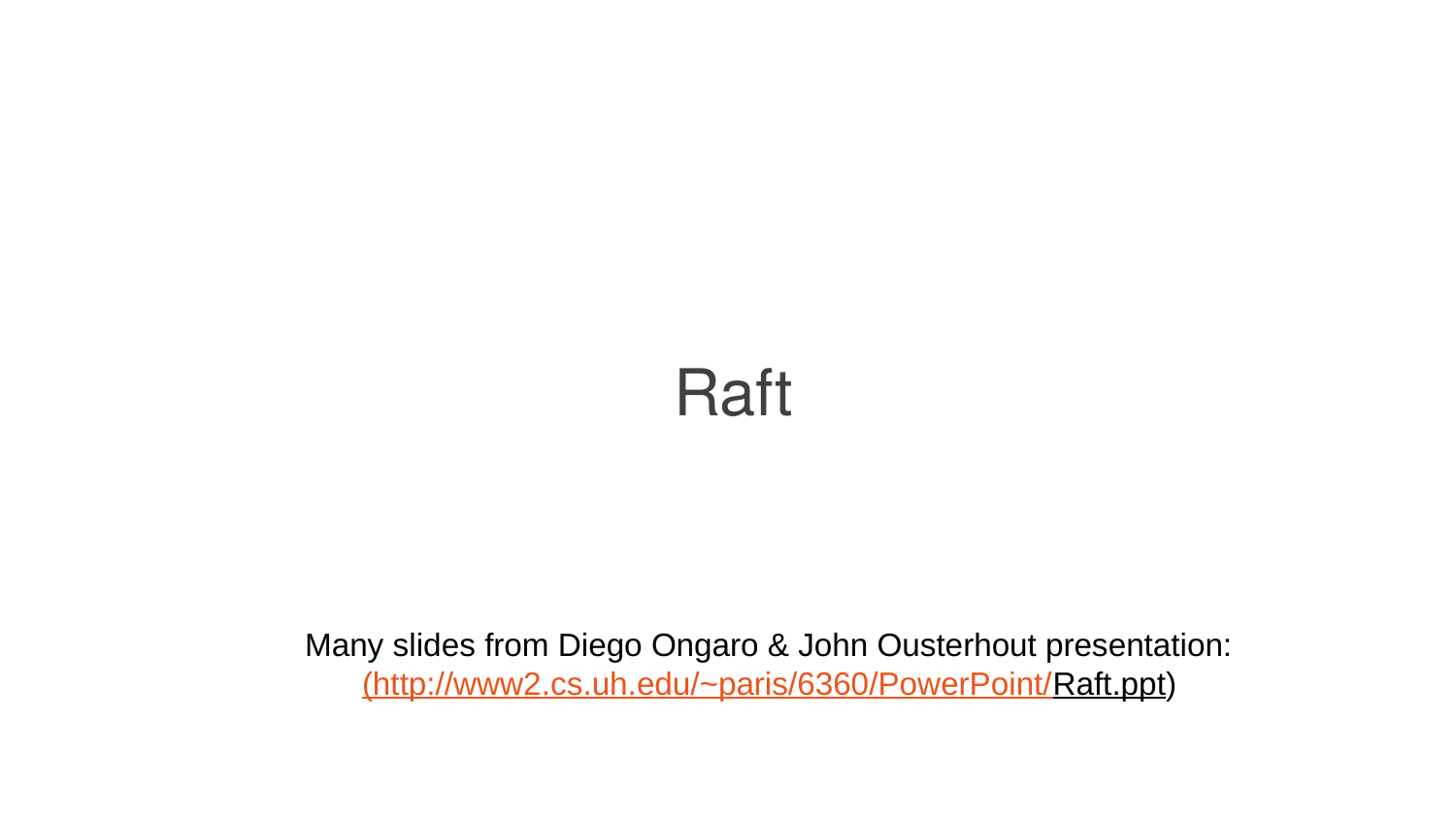

# Raft
Many slides from Diego Ongaro & John Ousterhout presentation:
(http://www2.cs.uh.edu/~paris/6360/PowerPoint/Raft.ppt)